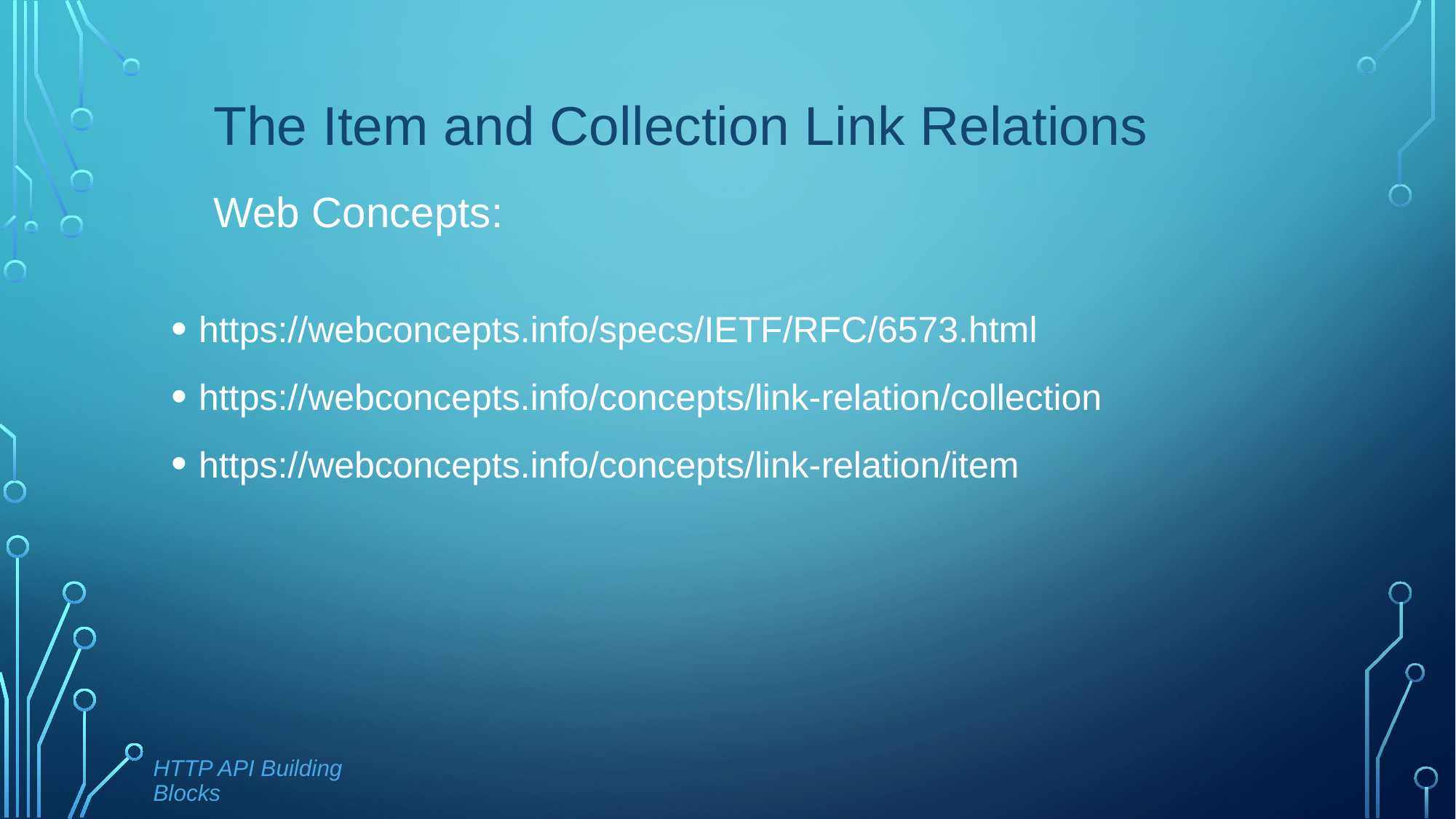

The Item and Collection Link Relations
Web Concepts:
https://webconcepts.info/specs/IETF/RFC/6573.html
https://webconcepts.info/concepts/link-relation/collection
https://webconcepts.info/concepts/link-relation/item
HTTP API Building Blocks